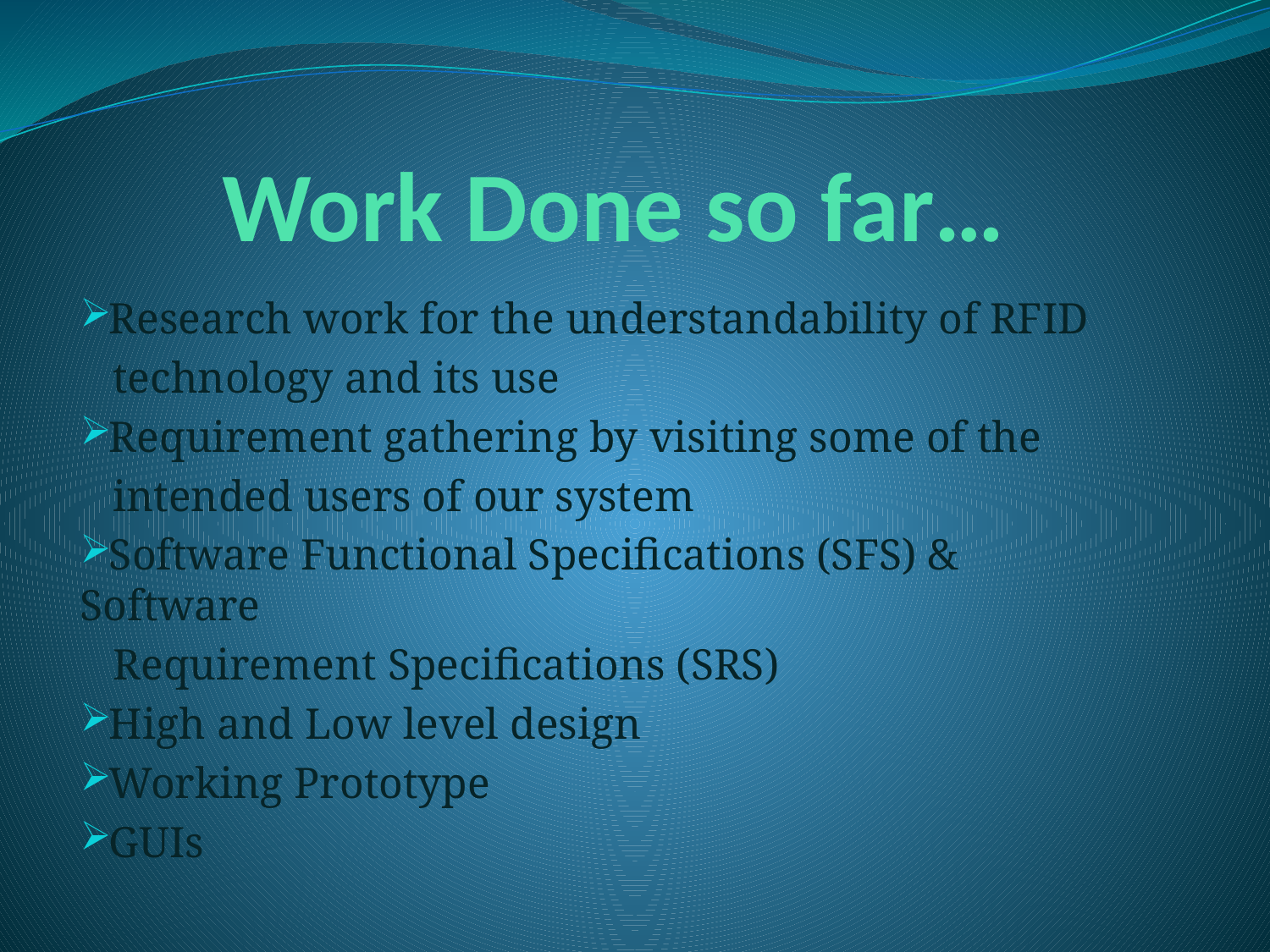

# Work Done so far…
Research work for the understandability of RFID
   technology and its use
Requirement gathering by visiting some of the
   intended users of our system
Software Functional Specifications (SFS) & Software
   Requirement Specifications (SRS)
High and Low level design
Working Prototype
GUIs